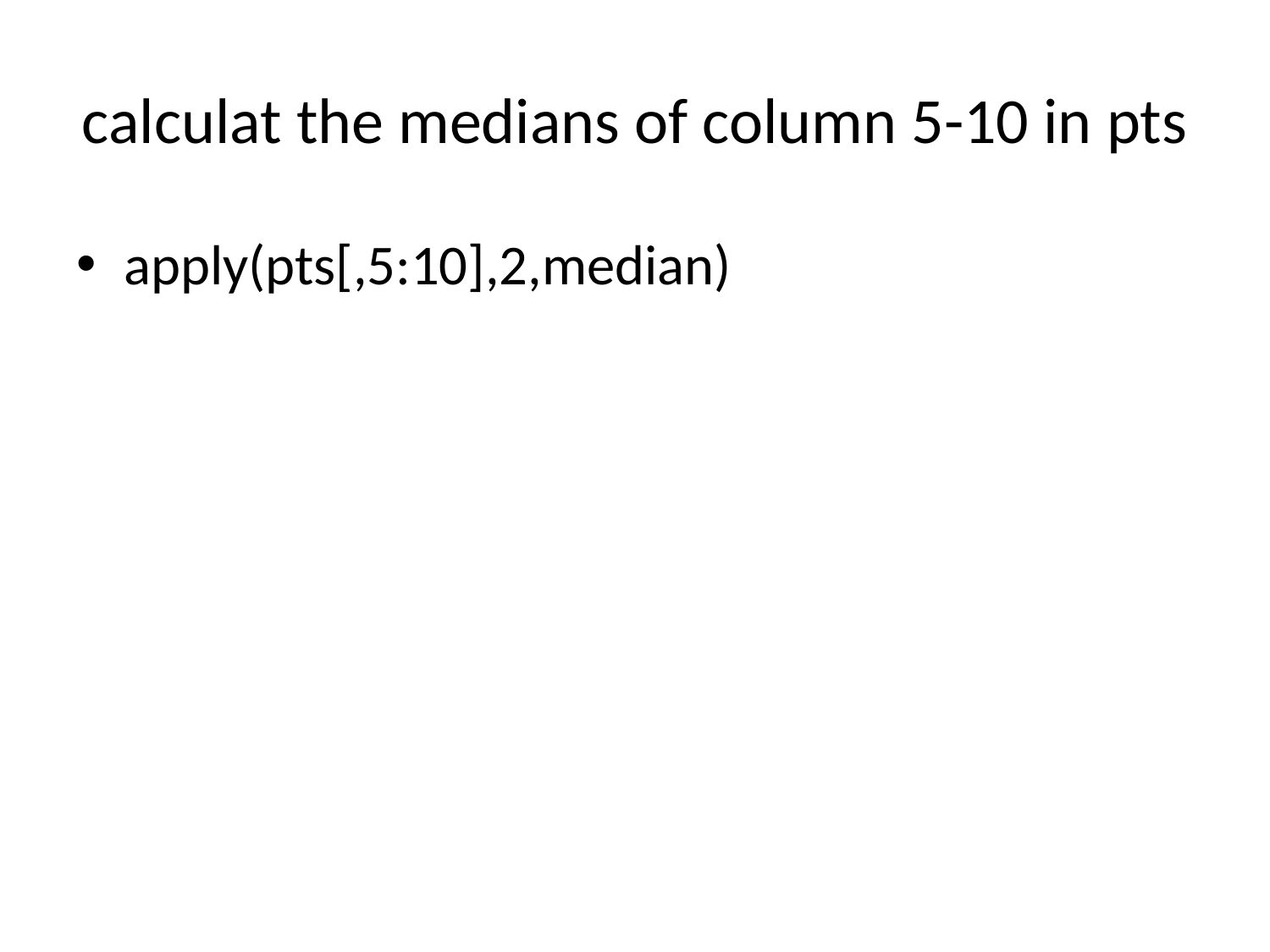

# calculat the medians of column 5-10 in pts
apply(pts[,5:10],2,median)